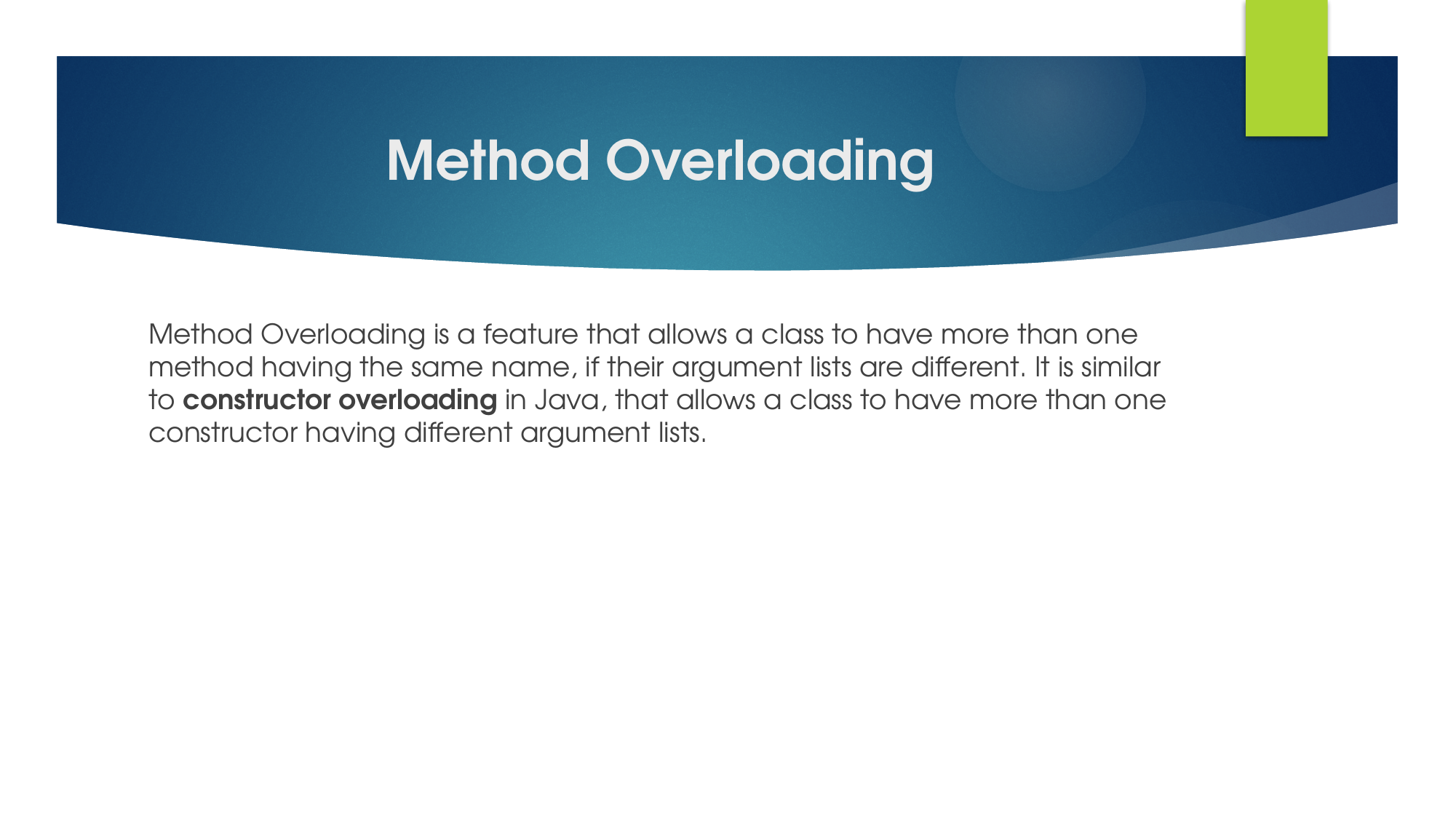

# Method Overloading
Method Overloading is a feature that allows a class to have more than one method having the same name, if their argument lists are different. It is similar to constructor overloading in Java, that allows a class to have more than one constructor having different argument lists.